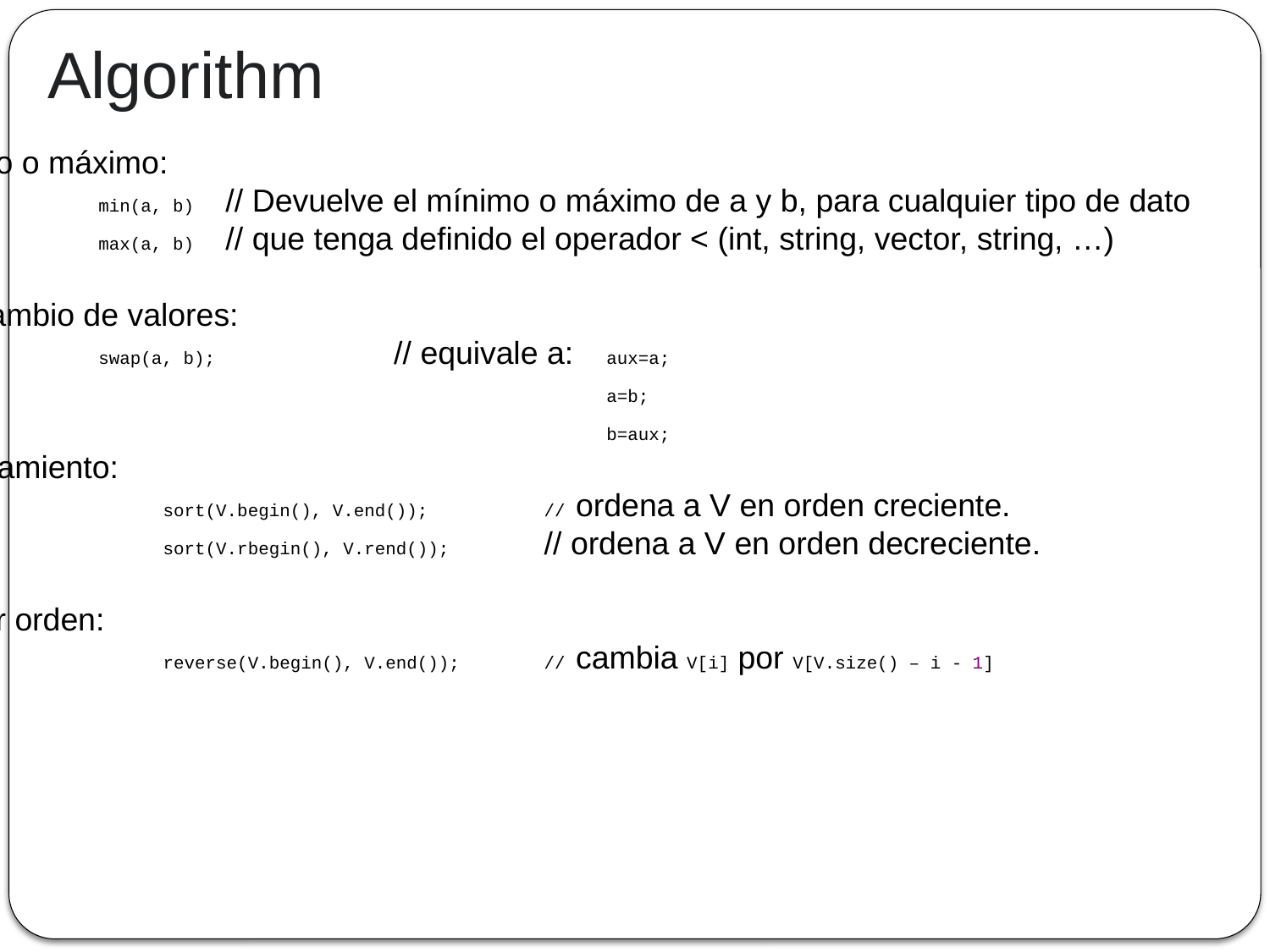

# Algorithm
Mínimo o máximo:
		min(a, b)	// Devuelve el mínimo o máximo de a y b, para cualquier tipo de dato
		max(a, b)	// que tenga definido el operador < (int, string, vector, string, …)

Intercambio de valores:
		swap(a, b);	                   // equivale a:	aux=a;
						a=b;
						b=aux;
Ordenamiento:
		sort(V.begin(), V.end());	// ordena a V en orden creciente.
		sort(V.rbegin(), V.rend());	// ordena a V en orden decreciente.

Invertir orden:
		reverse(V.begin(), V.end());	// cambia V[i] por V[V.size() – i - 1]